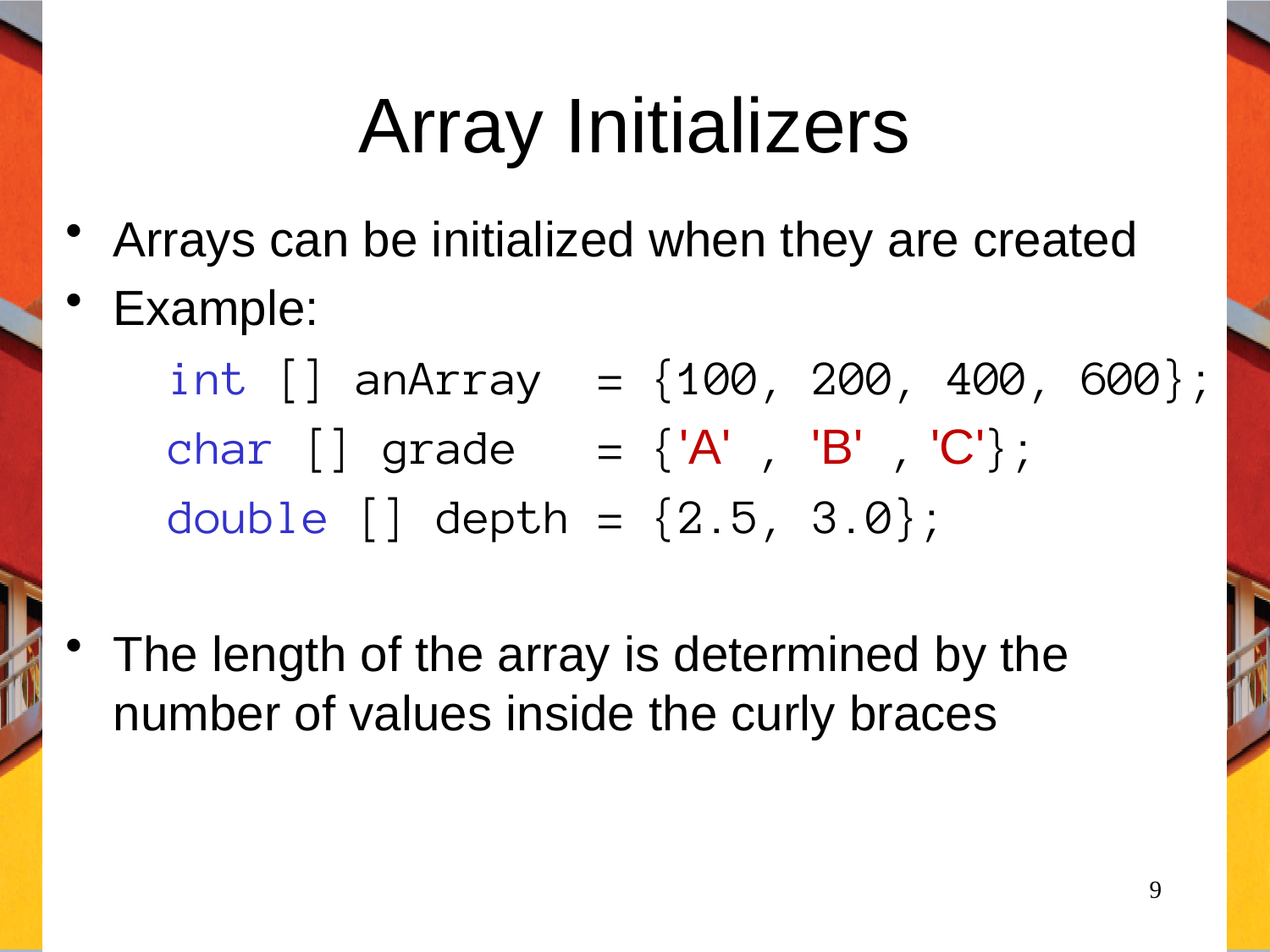

# Array Initializers
Arrays can be initialized when they are created
Example:
	int [] anArray  = {100, 200, 400, 600};
	char [] grade   = {'A' , 'B' , 'C'};
	double [] depth = {2.5, 3.0};

The length of the array is determined by the number of values inside the curly braces
9